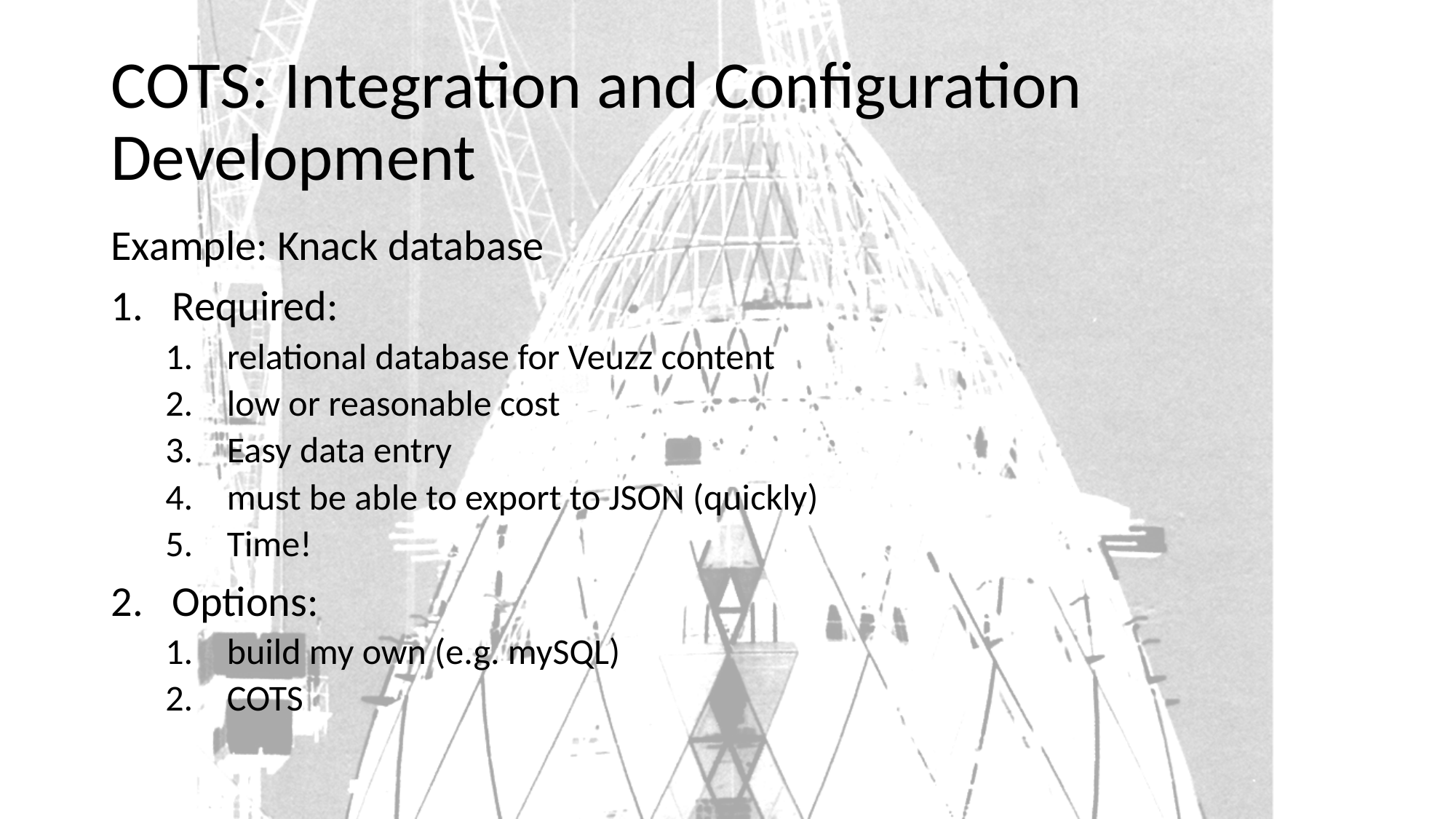

# COTS: Integration and Configuration Development
Example: Knack database
Required:
relational database for Veuzz content
low or reasonable cost
Easy data entry
must be able to export to JSON (quickly)
Time!
Options:
build my own (e.g. mySQL)
COTS